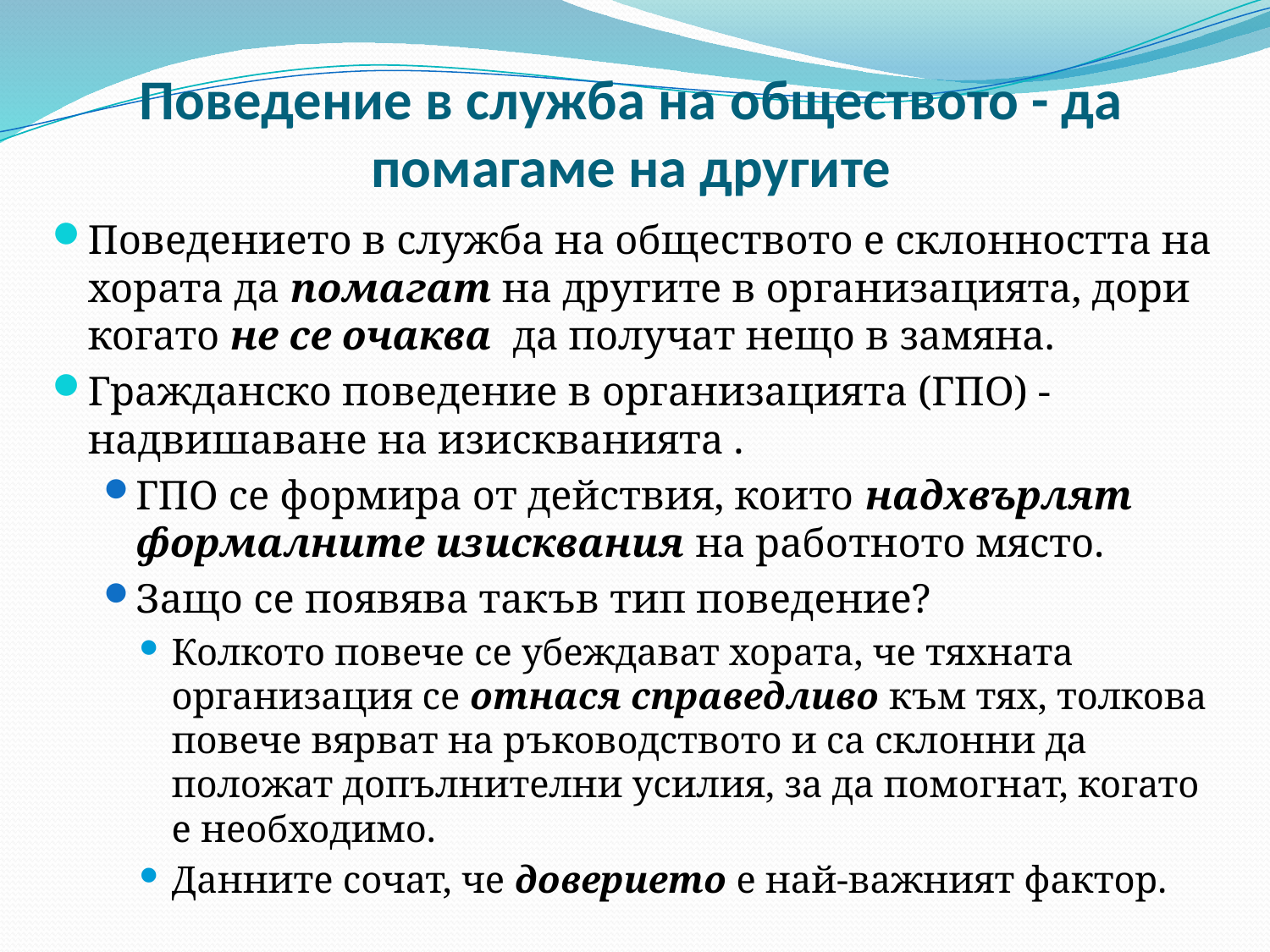

# Поведение в служба на обществото - да помагаме на другите
Поведението в служба на обществото е склонността на хората да помагат на другите в организацията, дори когато не се очаква  да получат нещо в замяна.
Гражданско поведение в организацията (ГПО) -  надвишаване на изискванията .
ГПО се формира от действия, които надхвърлят формалните изисквания на работното място.
Защо се появява такъв тип поведение?
Колкото повече се убеждават хората, че тяхната организация се отнася справедливо към тях, толкова повече вярват на ръководството и са склонни да положат допълнителни усилия, за да помогнат, когато е необходимо.
Данните сочат, че доверието е най-важният фактор.